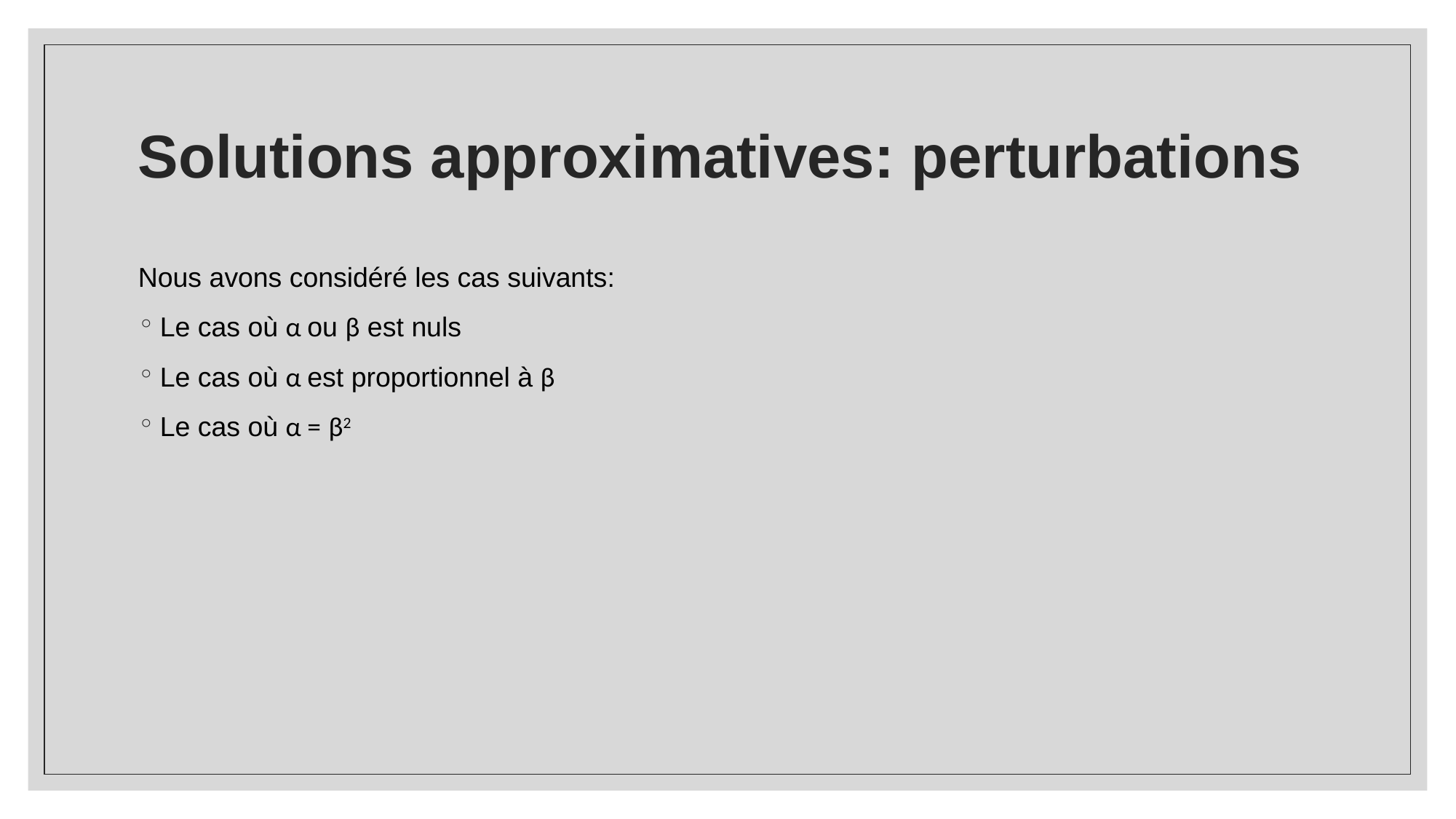

# Solutions approximatives: perturbations
Nous avons considéré les cas suivants:
Le cas où α ou β est nuls
Le cas où α est proportionnel à β
Le cas où α = β2